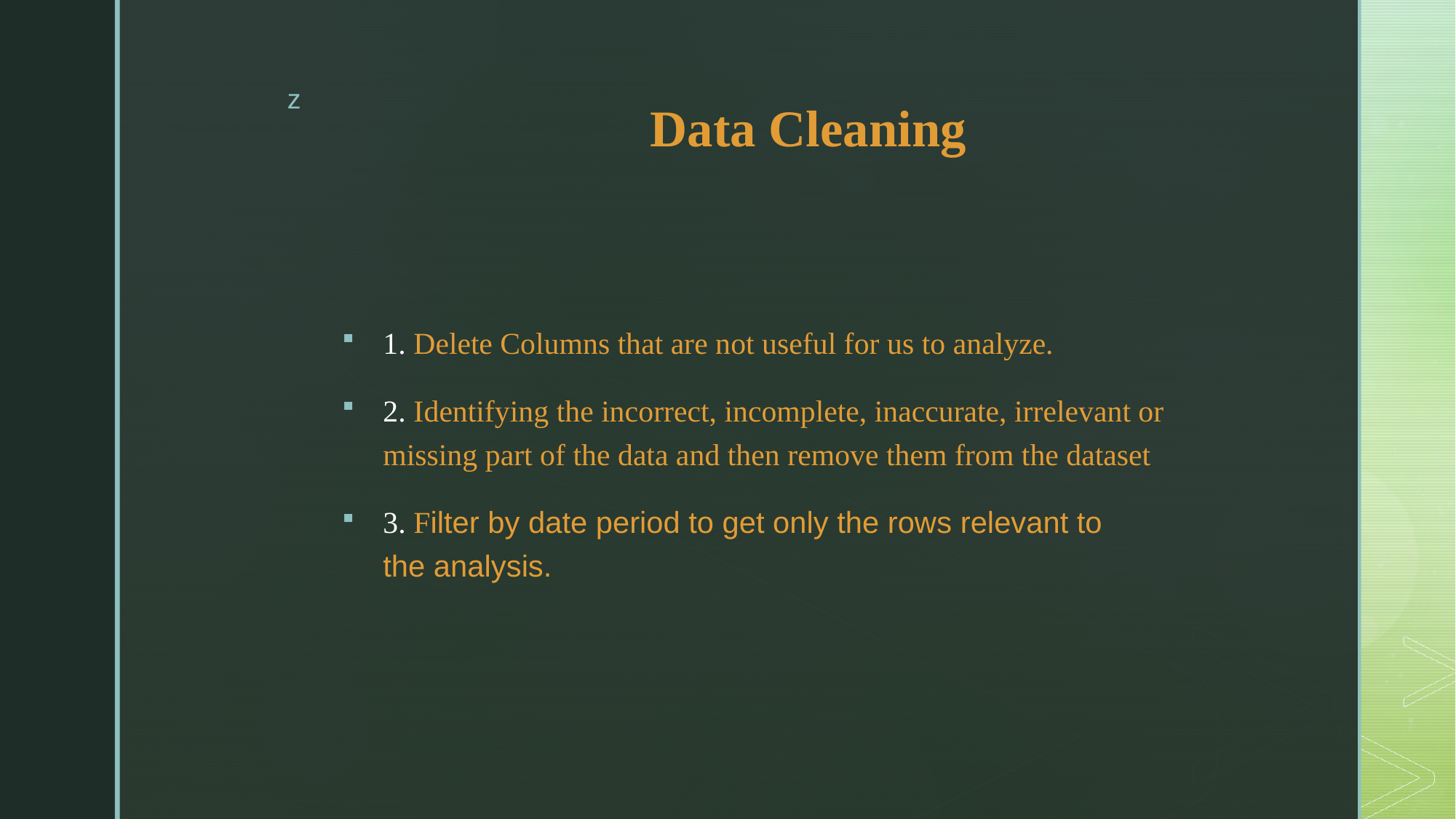

# Data Cleaning
1. Delete Columns that are not useful for us to analyze.
2. Identifying the incorrect, incomplete, inaccurate, irrelevant or missing part of the data and then remove them from the dataset
3. Filter by date period to get only the rows relevant to the analysis.